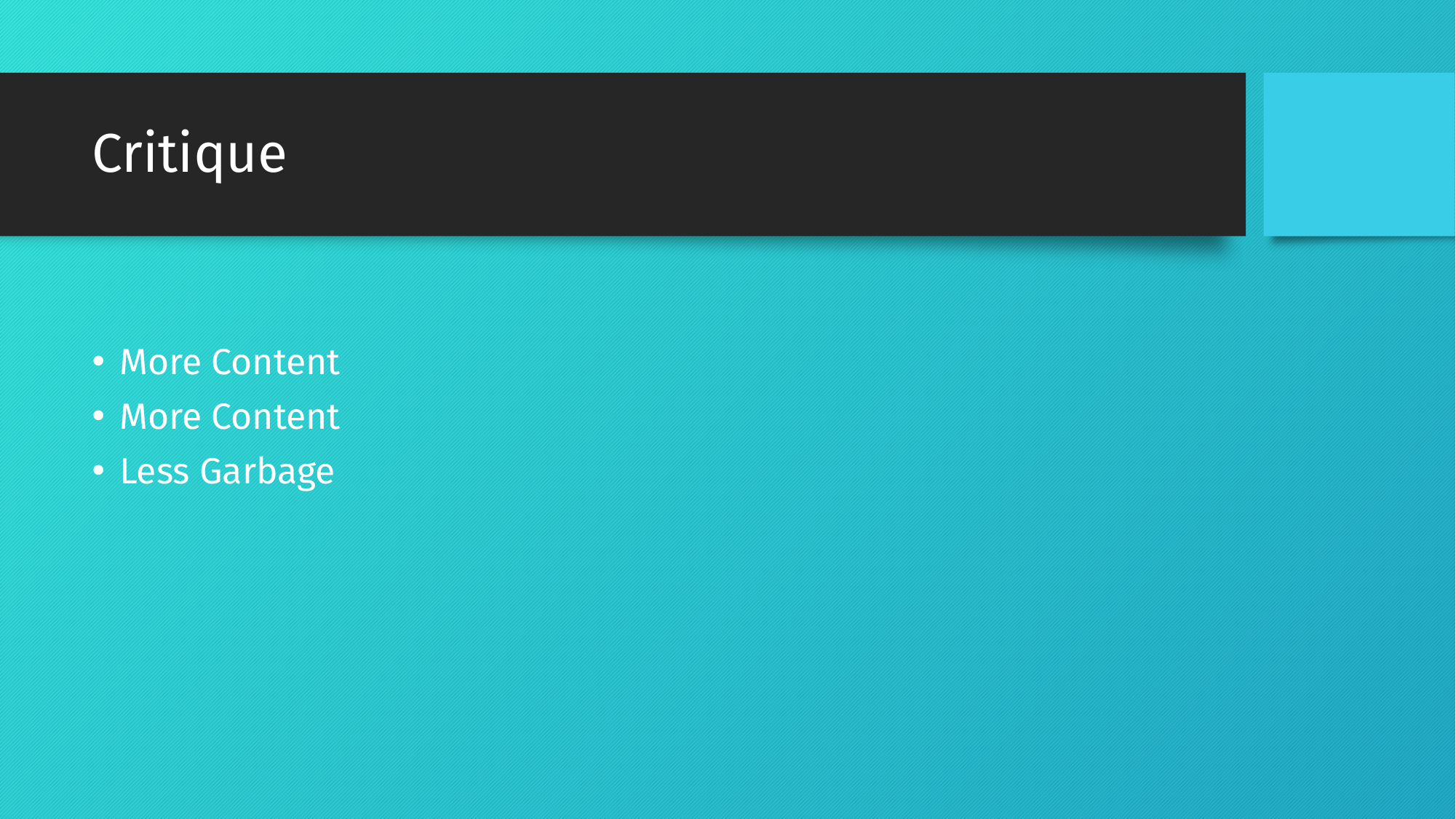

# Critique

More Content
More Content
Less Garbage